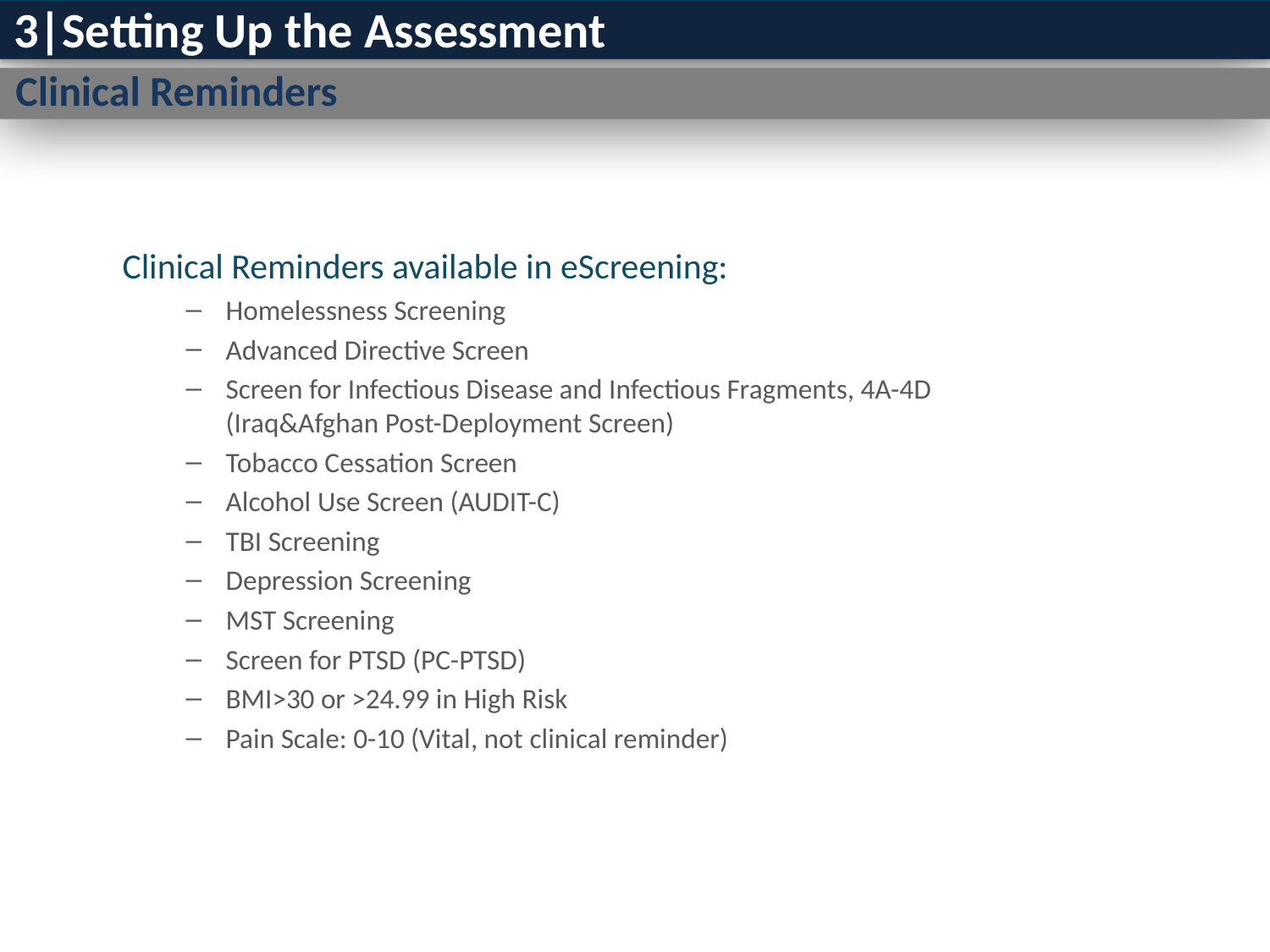

# 3|Setting Up the Assessment
Clinical Reminders
Clinical Reminders available in eScreening:
Homelessness Screening
Advanced Directive Screen
Screen for Infectious Disease and Infectious Fragments, 4A-4D (Iraq&Afghan Post-Deployment Screen)
Tobacco Cessation Screen
Alcohol Use Screen (AUDIT-C)
TBI Screening
Depression Screening
MST Screening
Screen for PTSD (PC-PTSD)
BMI>30 or >24.99 in High Risk
Pain Scale: 0-10 (Vital, not clinical reminder)